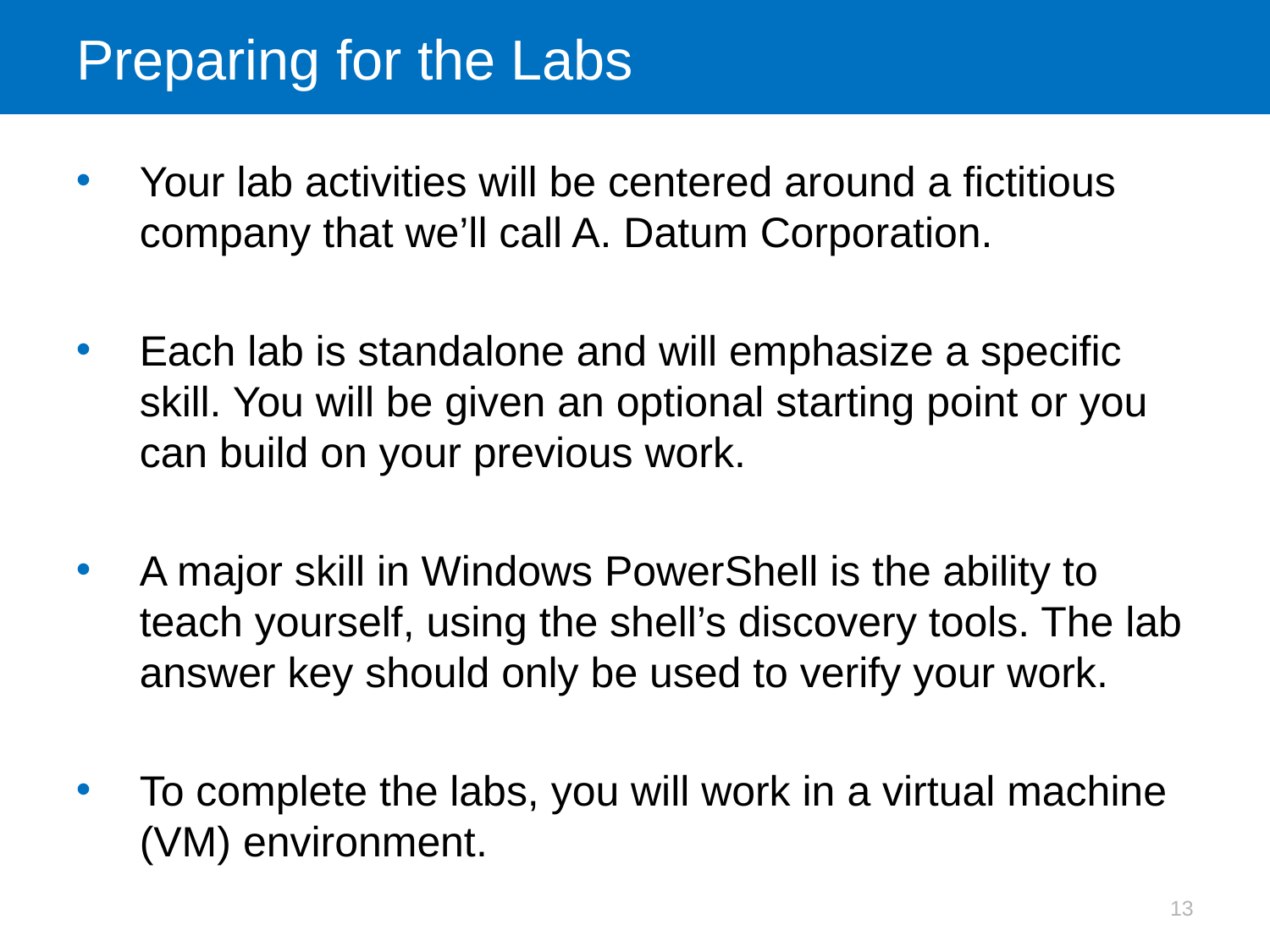

# Preparing for the Labs
Your lab activities will be centered around a fictitious company that we’ll call A. Datum Corporation.

Each lab is standalone and will emphasize a specific skill. You will be given an optional starting point or you can build on your previous work.

A major skill in Windows PowerShell is the ability to teach yourself, using the shell’s discovery tools. The lab answer key should only be used to verify your work.

To complete the labs, you will work in a virtual machine (VM) environment.

13